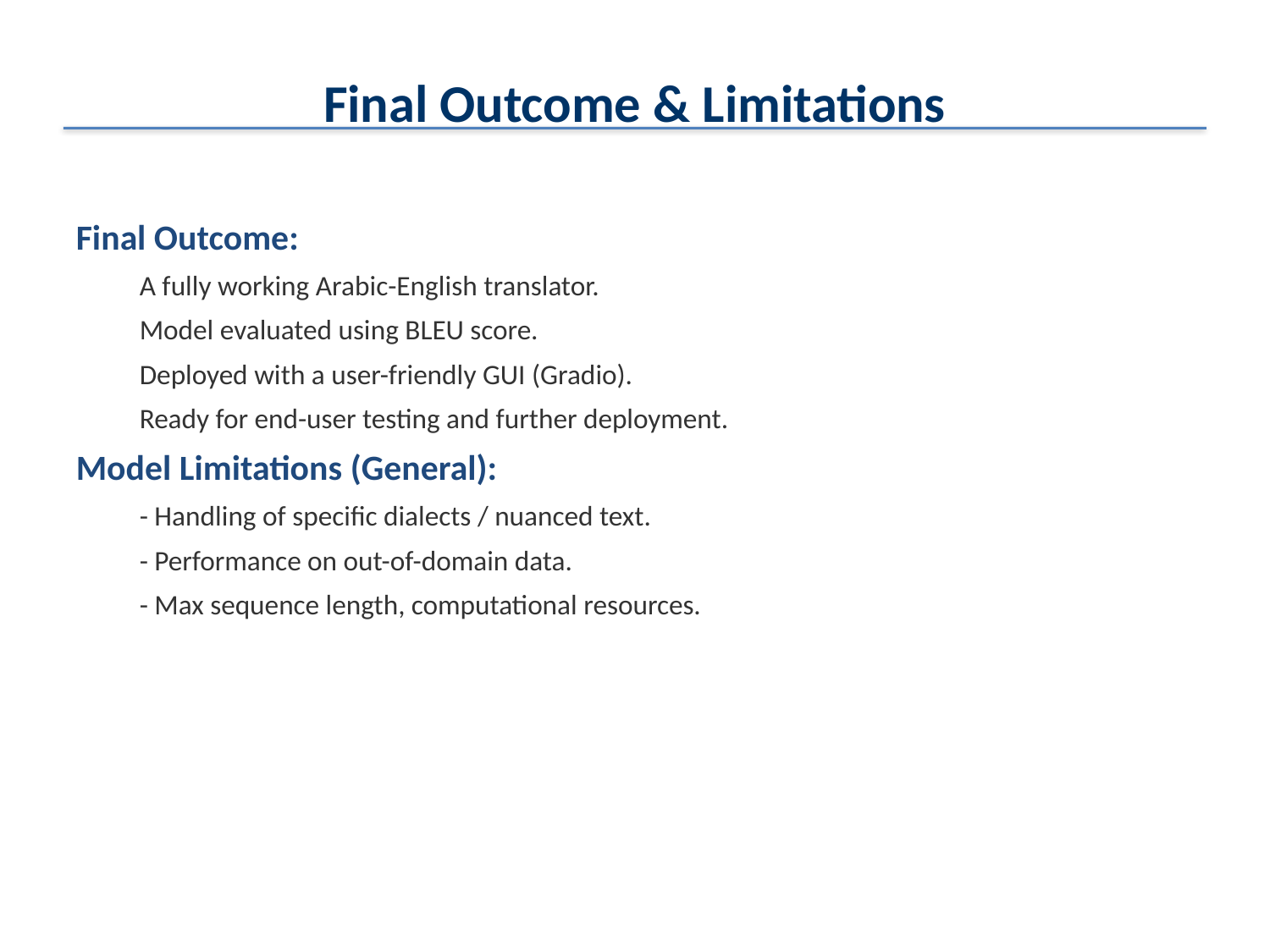

Final Outcome & Limitations

Final Outcome:
A fully working Arabic-English translator.
Model evaluated using BLEU score.
Deployed with a user-friendly GUI (Gradio).
Ready for end-user testing and further deployment.
Model Limitations (General):
- Handling of specific dialects / nuanced text.
- Performance on out-of-domain data.
- Max sequence length, computational resources.